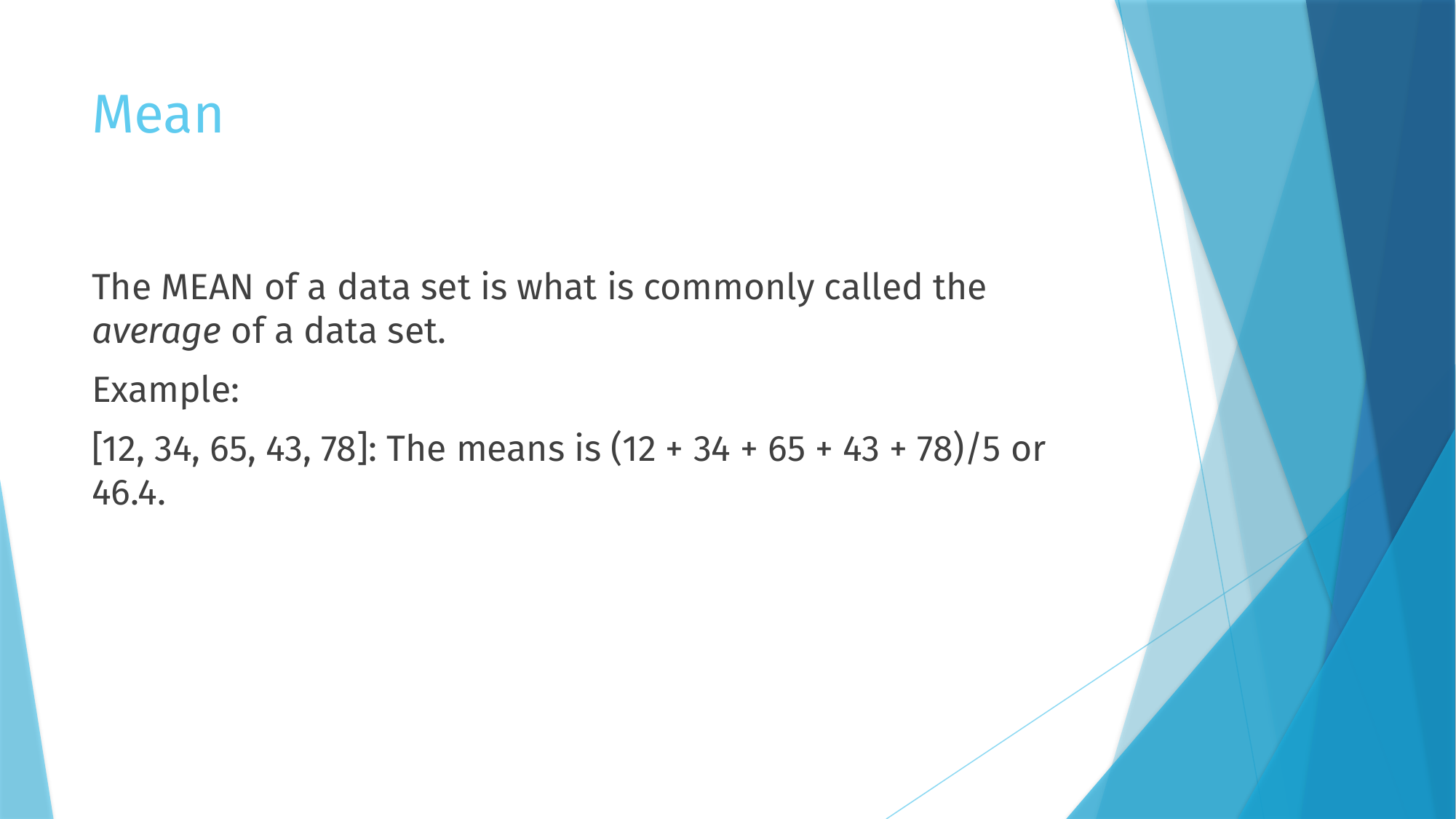

# Mean
The MEAN of a data set is what is commonly called the average of a data set.
Example:
[12, 34, 65, 43, 78]: The means is (12 + 34 + 65 + 43 + 78)/5 or 46.4.